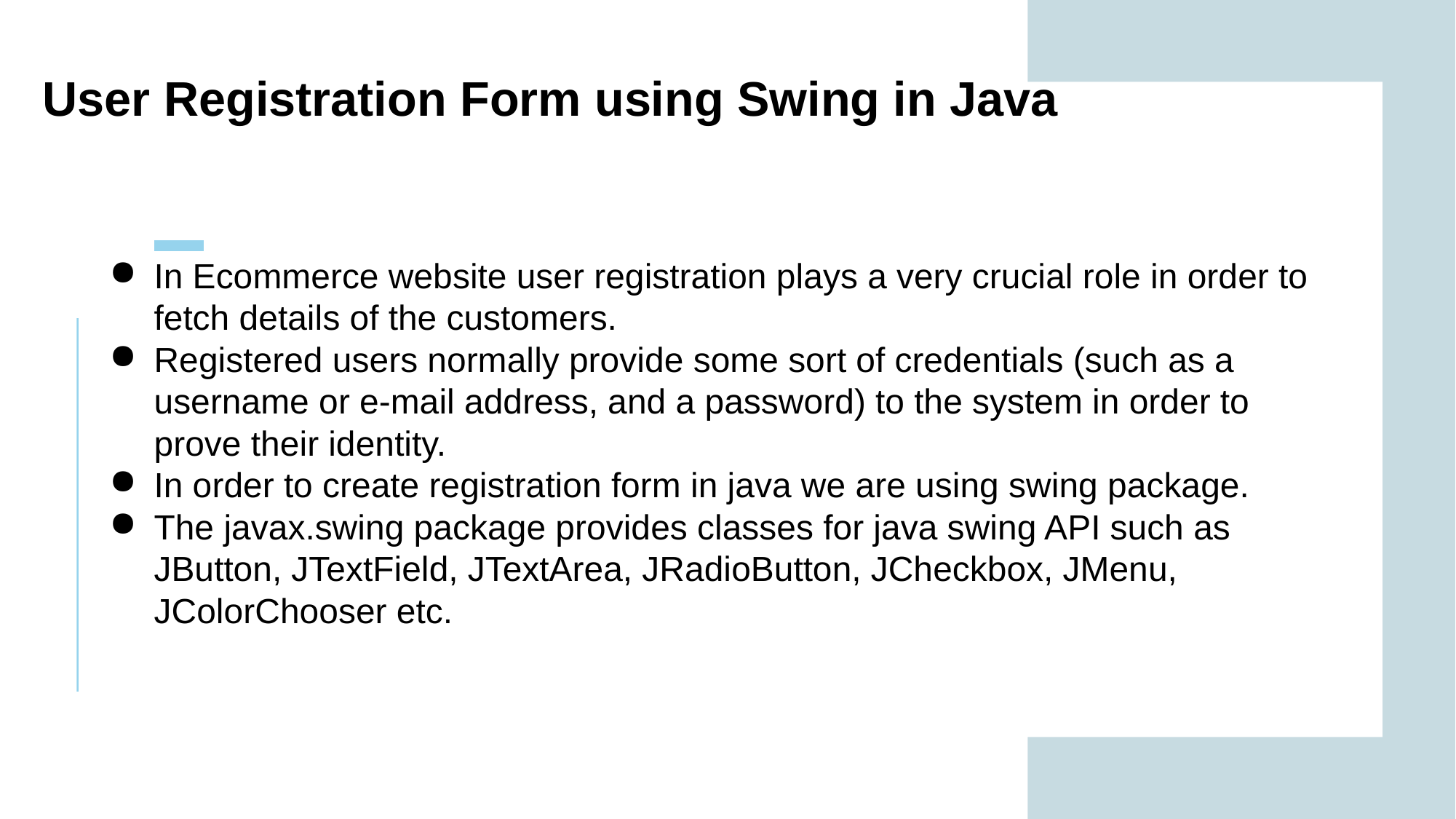

User Registration Form using Swing in Java
In Ecommerce website user registration plays a very crucial role in order to fetch details of the customers.
Registered users normally provide some sort of credentials (such as a username or e-mail address, and a password) to the system in order to prove their identity.
In order to create registration form in java we are using swing package.
The javax.swing package provides classes for java swing API such as JButton, JTextField, JTextArea, JRadioButton, JCheckbox, JMenu, JColorChooser etc.